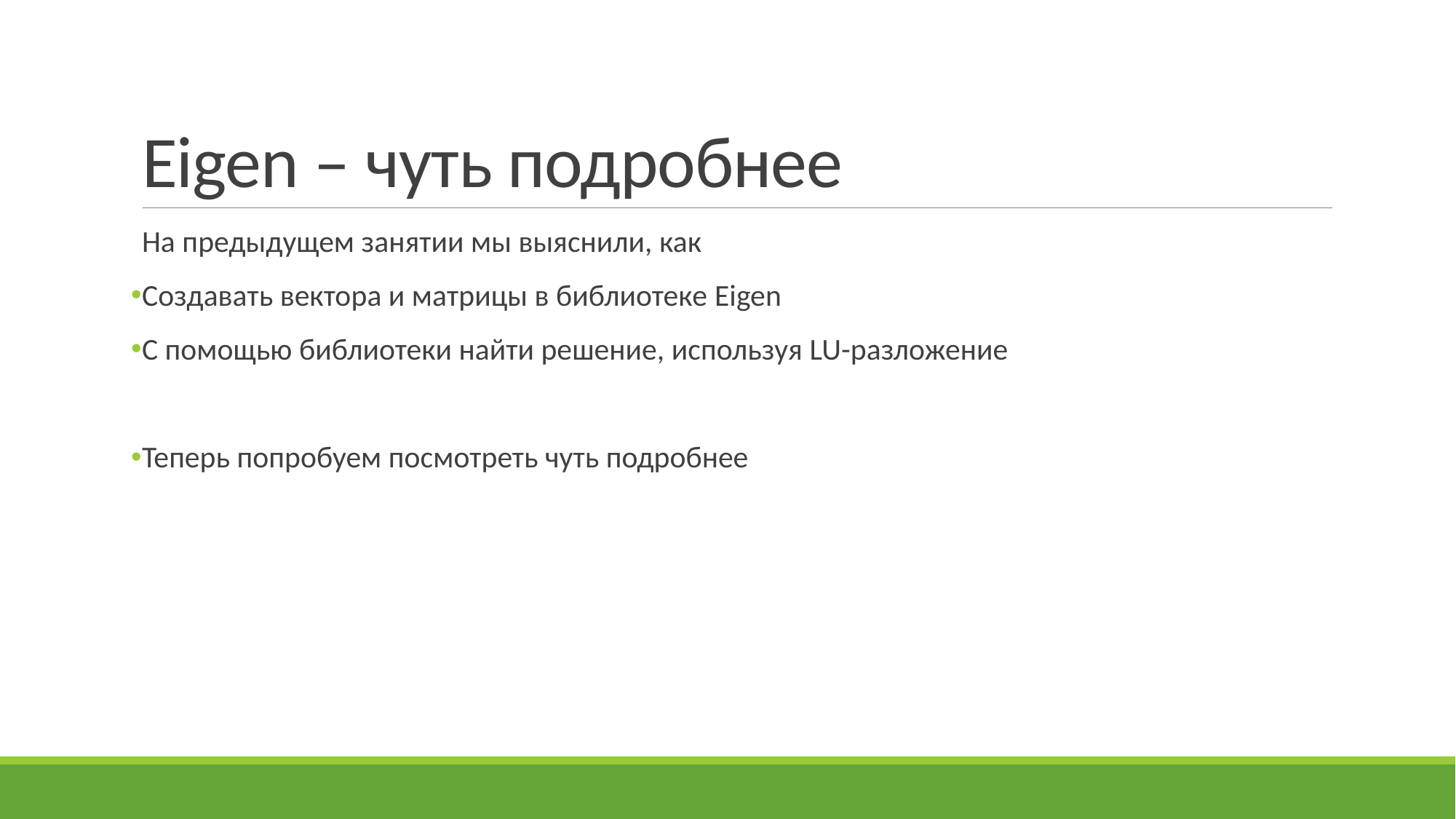

# Eigen – чуть подробнее
На предыдущем занятии мы выяснили, как
Создавать вектора и матрицы в библиотеке Eigen
С помощью библиотеки найти решение, используя LU-разложение

Теперь попробуем посмотреть чуть подробнее